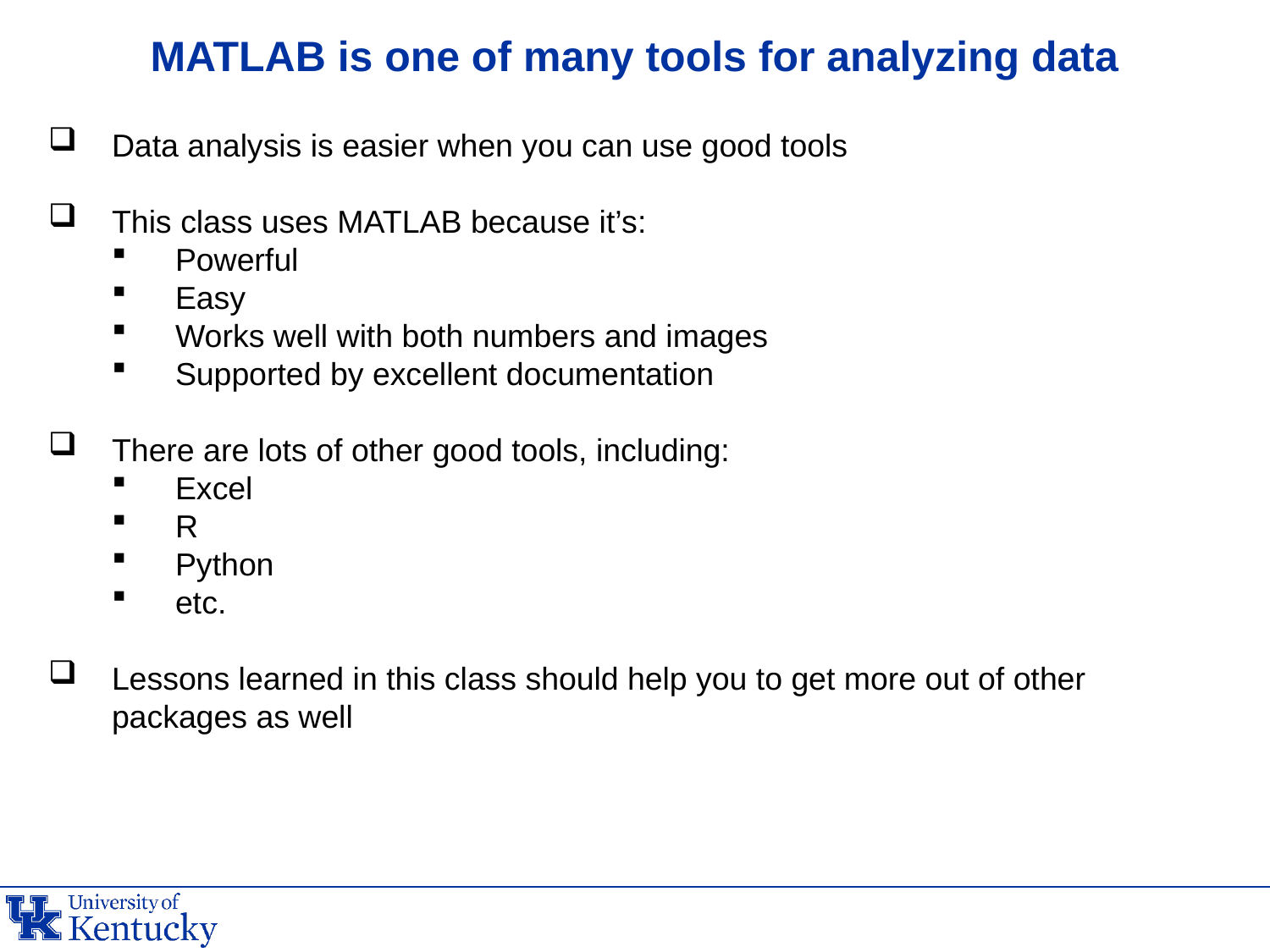

# MATLAB is one of many tools for analyzing data
Data analysis is easier when you can use good tools
This class uses MATLAB because it’s:
Powerful
Easy
Works well with both numbers and images
Supported by excellent documentation
There are lots of other good tools, including:
Excel
R
Python
etc.
Lessons learned in this class should help you to get more out of other packages as well